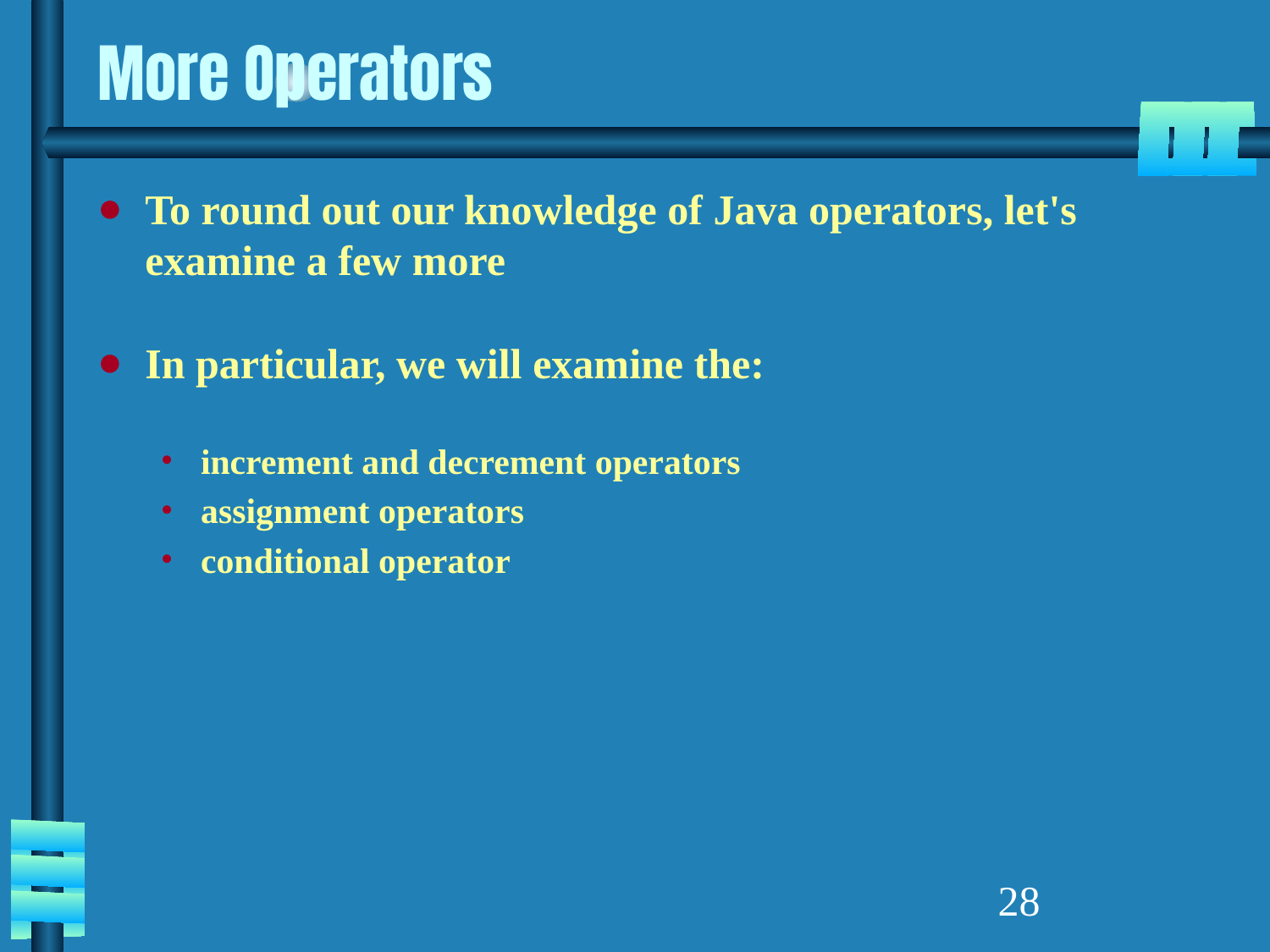

# More Operators
To round out our knowledge of Java operators, let's examine a few more

In particular, we will examine the:

increment and decrement operators
assignment operators
conditional operator
28